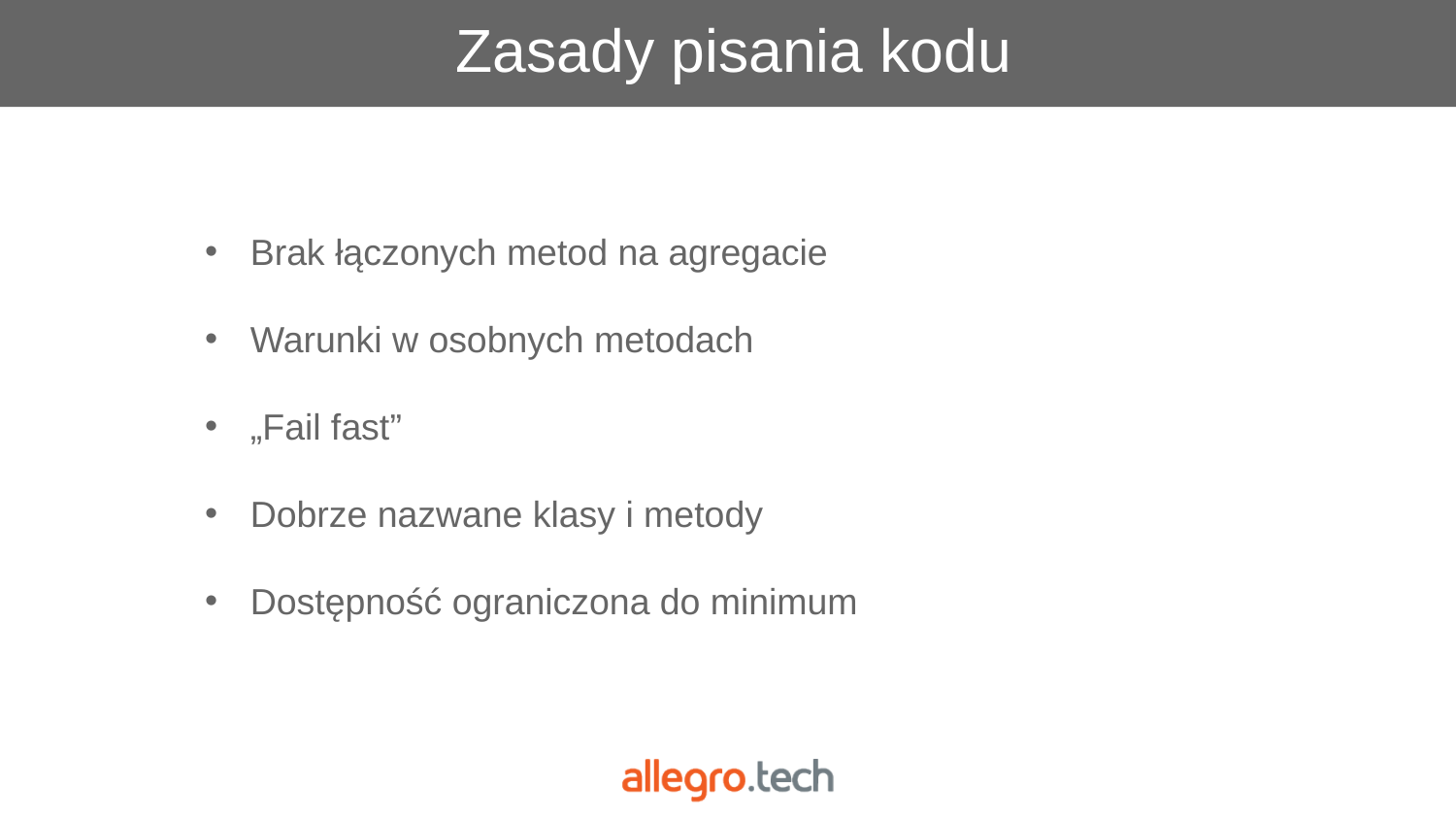

# Zasady pisania kodu
Brak łączonych metod na agregacie

Warunki w osobnych metodach

„Fail fast”

Dobrze nazwane klasy i metody

Dostępność ograniczona do minimum